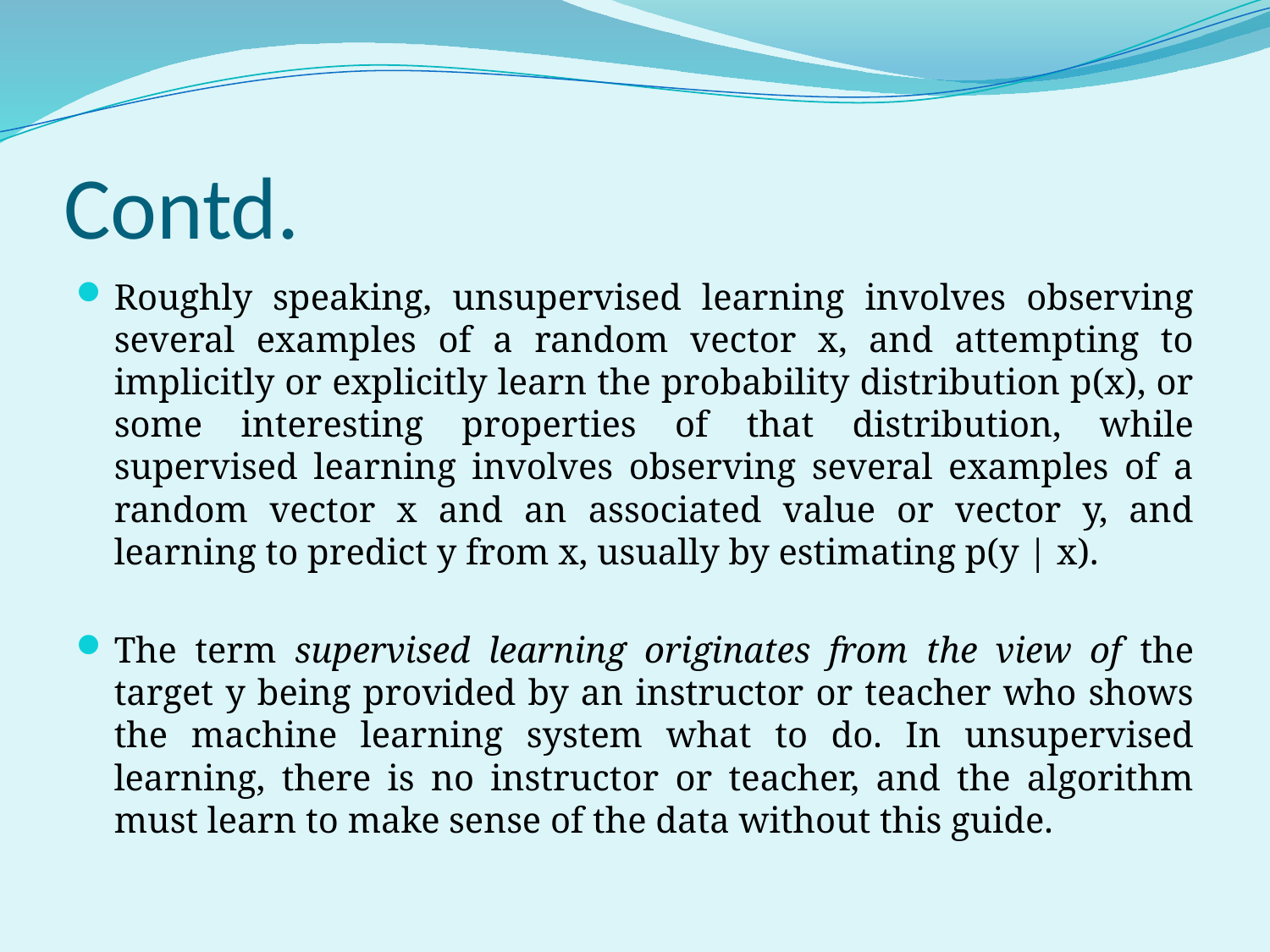

# Contd.
Roughly speaking, unsupervised learning involves observing several examples of a random vector x, and attempting to implicitly or explicitly learn the probability distribution p(x), or some interesting properties of that distribution, while supervised learning involves observing several examples of a random vector x and an associated value or vector y, and learning to predict y from x, usually by estimating p(y | x).

The term supervised learning originates from the view of the target y being provided by an instructor or teacher who shows the machine learning system what to do. In unsupervised learning, there is no instructor or teacher, and the algorithm must learn to make sense of the data without this guide.